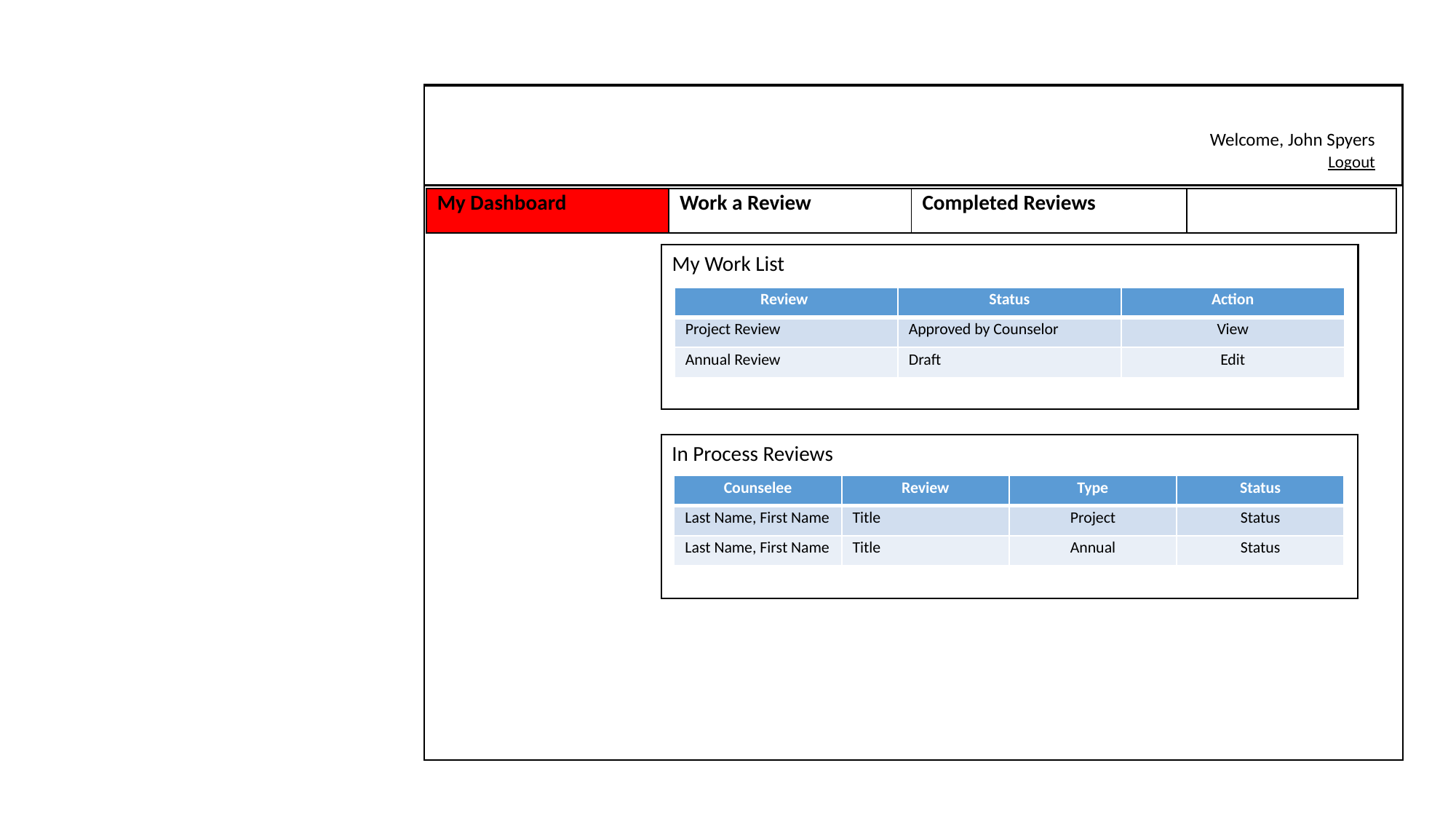

Welcome, John Spyers
	Logout
| My Dashboard | Work a Review | Completed Reviews |  |
| --- | --- | --- | --- |
My Work List

| Review | Status | Action |
| --- | --- | --- |
| Project Review | Approved by Counselor | View |
| Annual Review | Draft | Edit |
In Process Reviews

| Counselee | Review | Type | Status |
| --- | --- | --- | --- |
| Last Name, First Name | Title | Project | Status |
| Last Name, First Name | Title | Annual | Status |